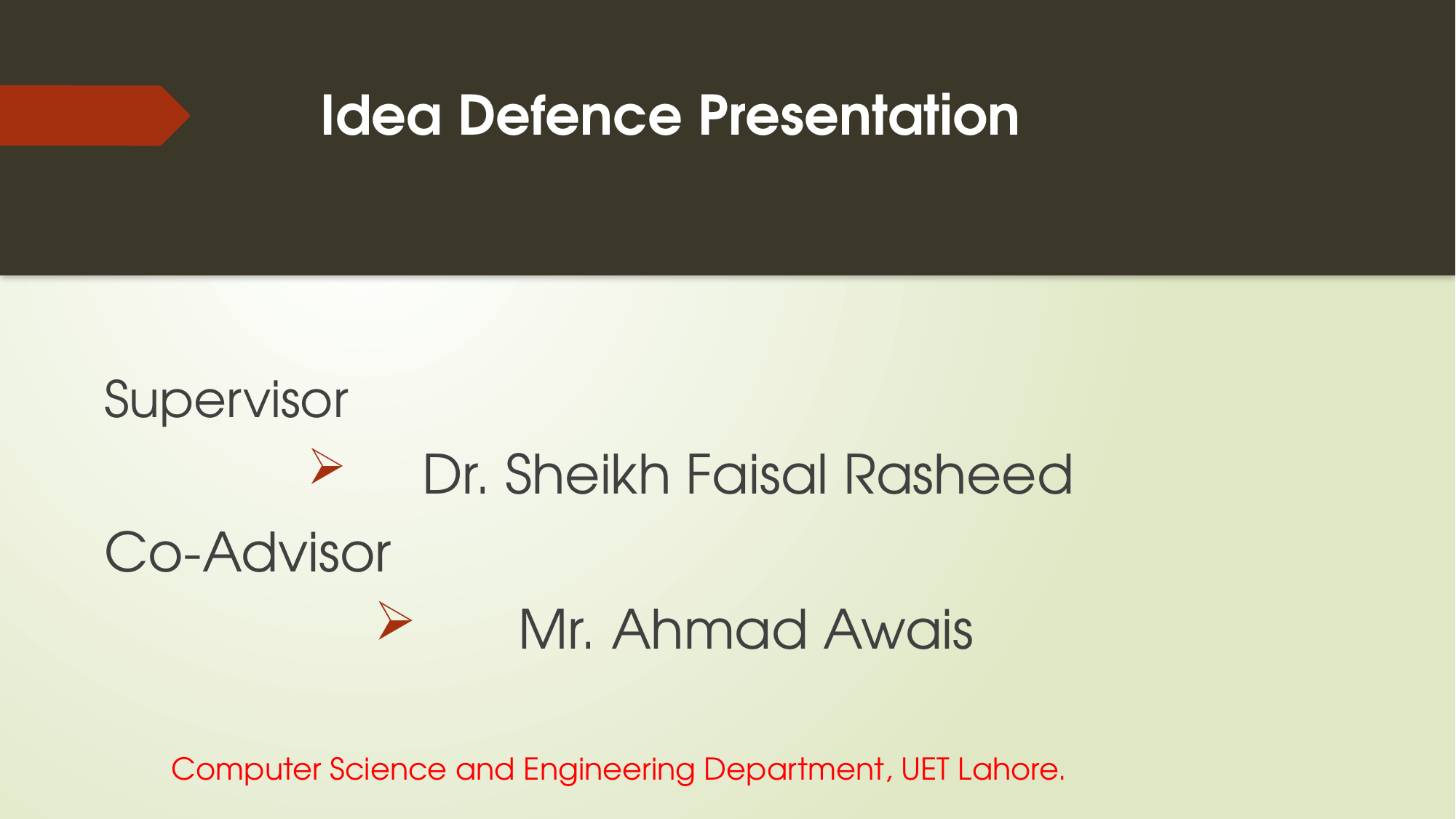

# Idea Defence Presentation

Supervisor
  Dr. Sheikh Faisal Rasheed
Co-Advisor
 Mr. Ahmad Awais

        Computer Science and Engineering Department, UET Lahore.